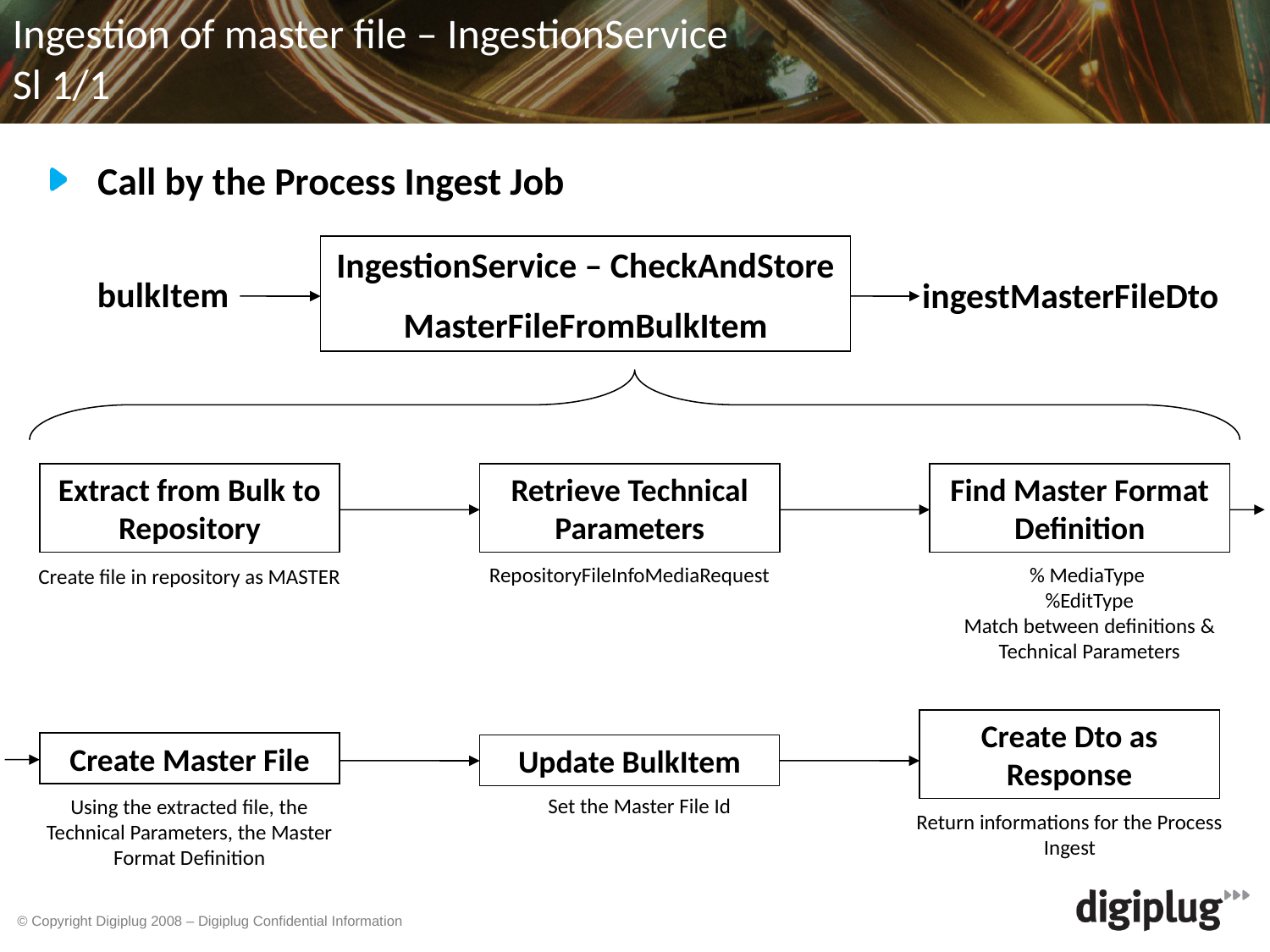

Ingestion of master file – IngestionService
Sl 1/1

Call by the Process Ingest Job
IngestionService – CheckAndStore
MasterFileFromBulkItem
bulkItem
ingestMasterFileDto

Extract from Bulk to Repository
Create file in repository as MASTER

Retrieve Technical Parameters
RepositoryFileInfoMediaRequest

Find Master Format Definition
% MediaType
%EditType
Match between definitions & Technical Parameters

Create Dto as Response
Return informations for the Process Ingest
Create Master File
Using the extracted file, the Technical Parameters, the Master Format Definition

Update BulkItem

Set the Master File Id